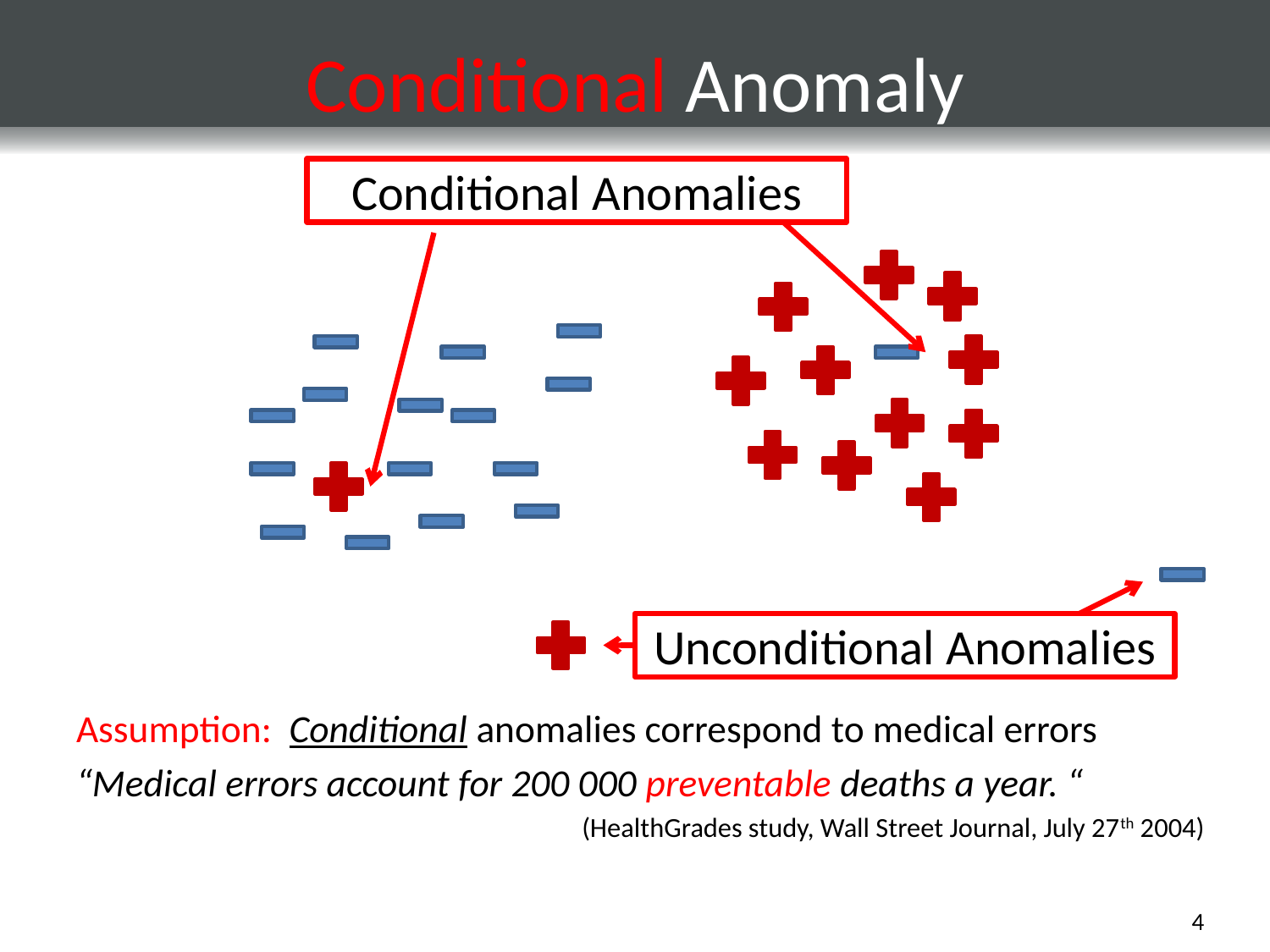

# Conditional Anomaly
Conditional Anomalies

Unconditional Anomalies
Assumption:  Conditional anomalies correspond to medical errors
“Medical errors account for 200 000 preventable deaths a year. “
(HealthGrades study, Wall Street Journal, July 27th 2004)
4